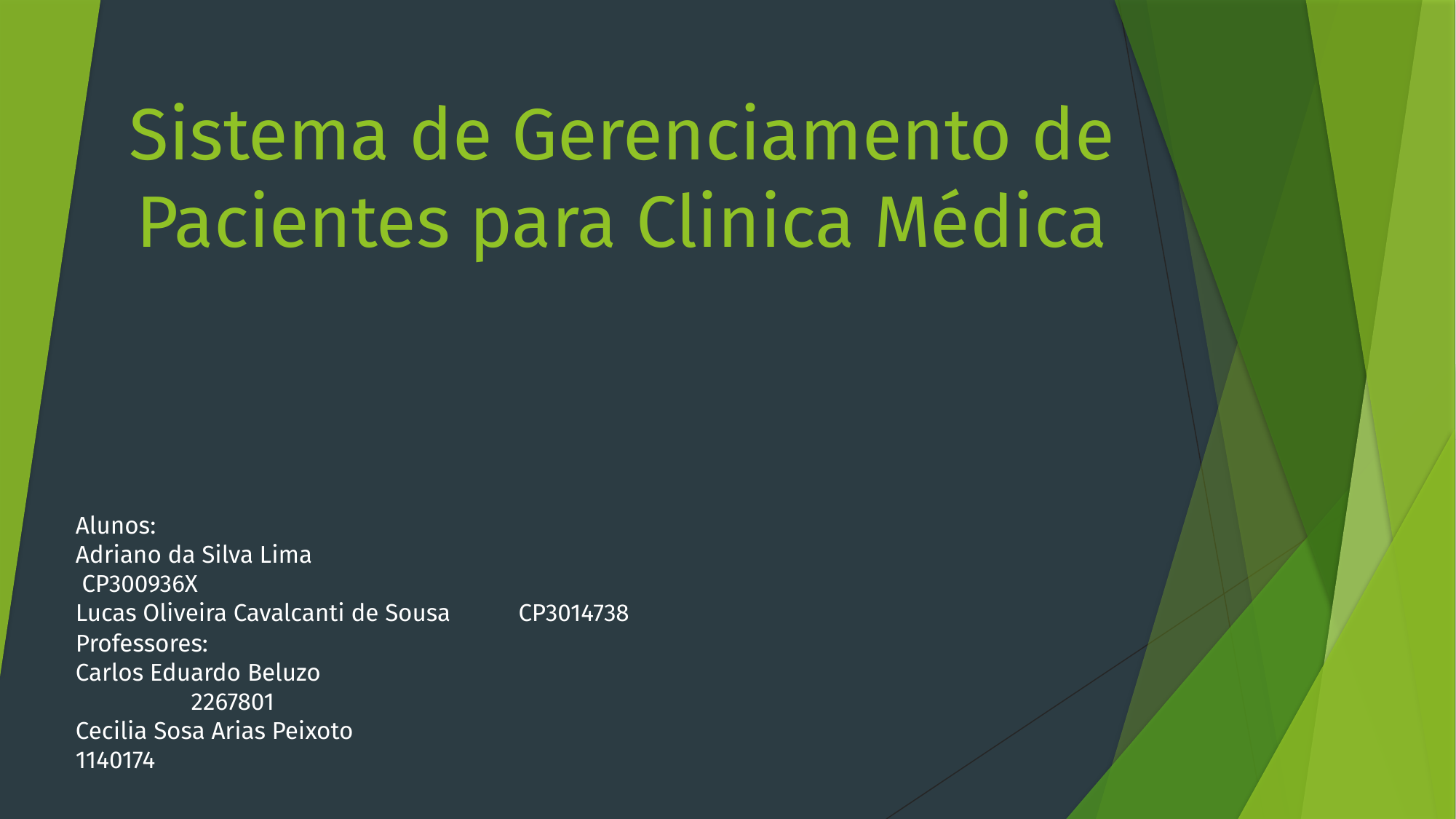

# Sistema de Gerenciamento de Pacientes para Clinica Médica
Alunos:
Adriano da Silva Lima			        CP300936X
Lucas Oliveira Cavalcanti de Sousa   	 CP3014738
Professores:
Carlos Eduardo Beluzo 			 	 2267801
Cecilia Sosa Arias Peixoto			 1140174